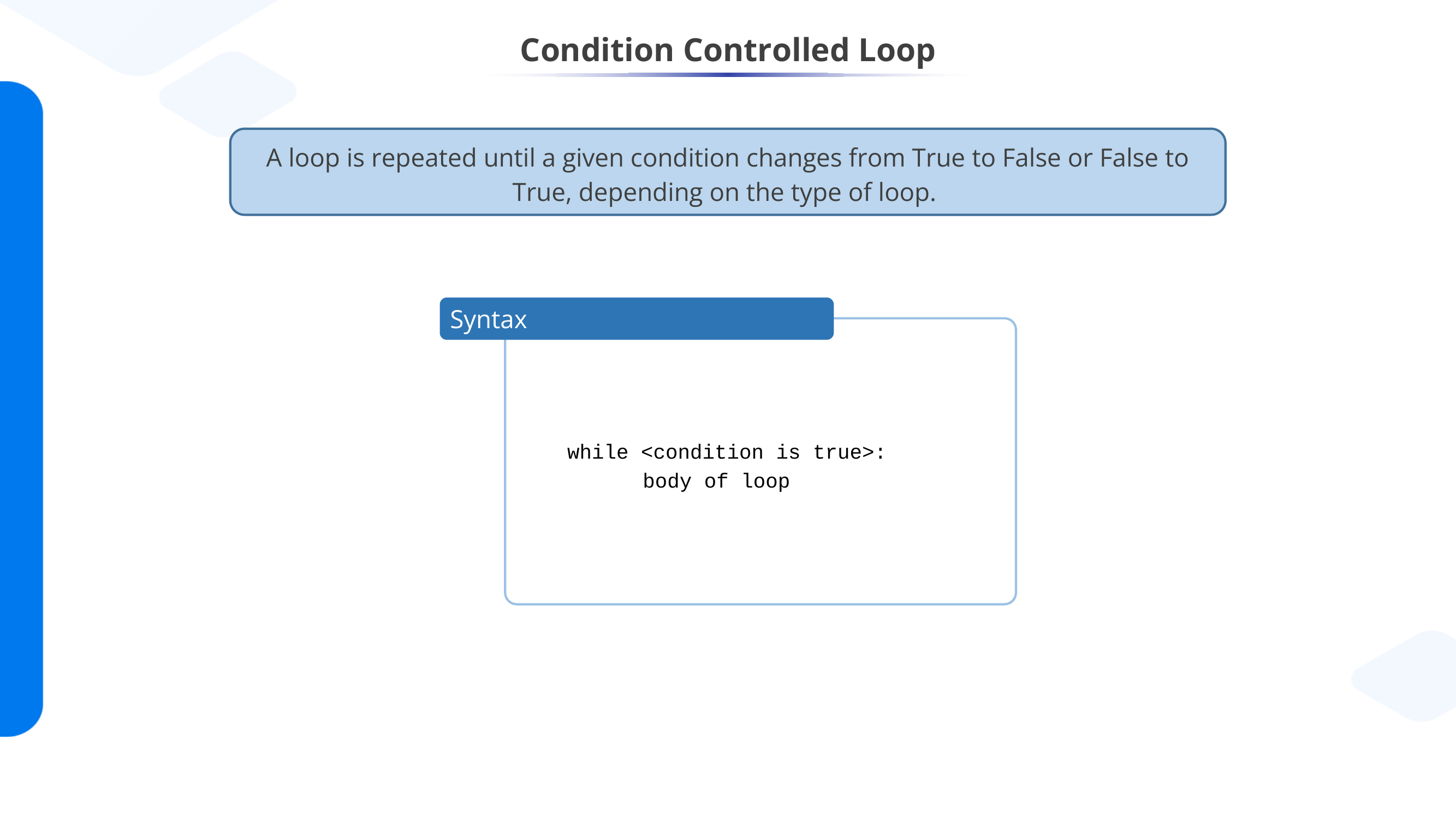

# Condition Controlled Loop

A loop is repeated until a given condition changes from True to False or False to True, depending on the type of loop.
Syntax

 while <condition is true>:
	body of loop